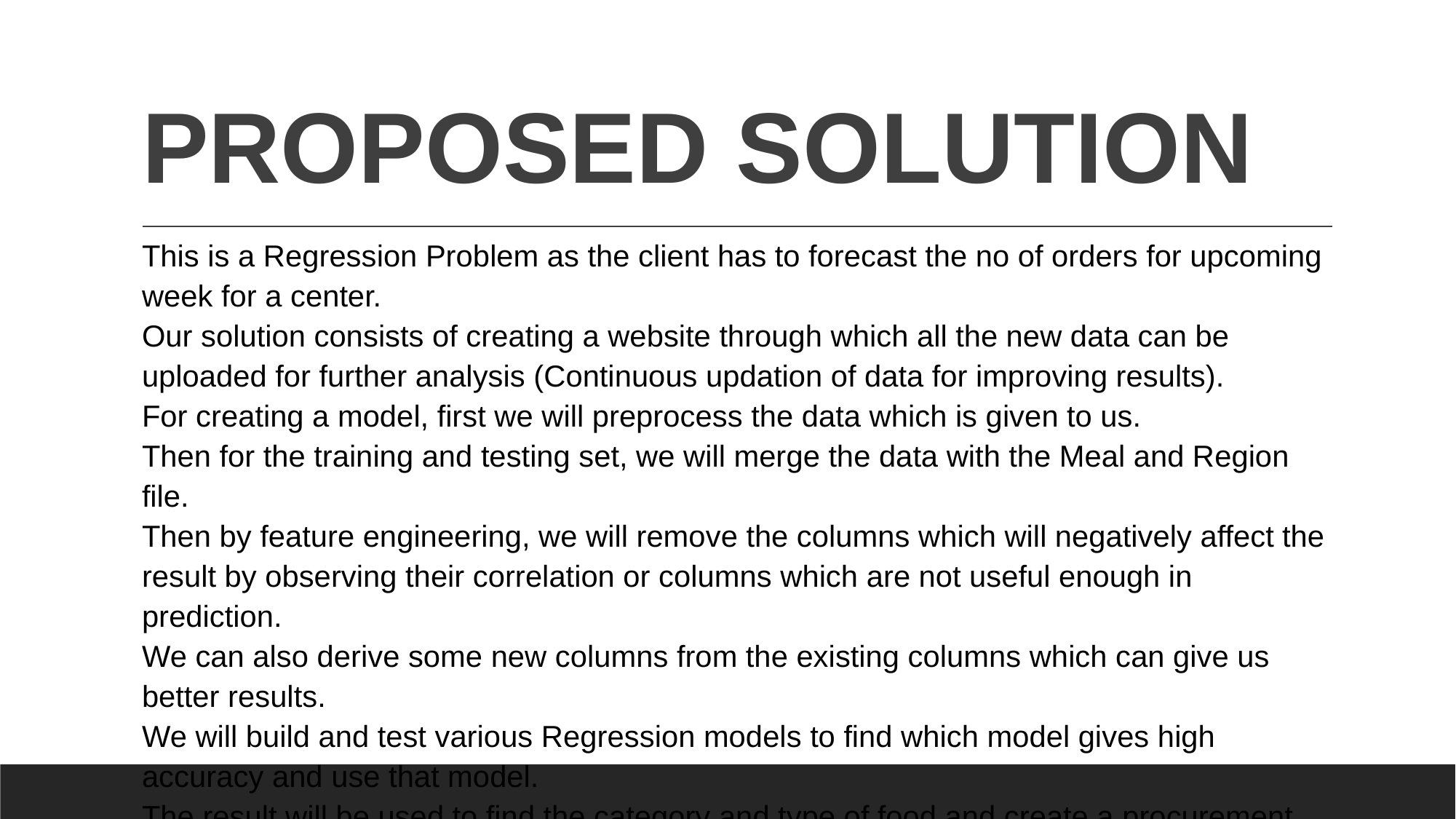

# PROPOSED SOLUTION
This is a Regression Problem as the client has to forecast the no of orders for upcoming week for a center.
Our solution consists of creating a website through which all the new data can be uploaded for further analysis (Continuous updation of data for improving results).
For creating a model, first we will preprocess the data which is given to us.
Then for the training and testing set, we will merge the data with the Meal and Region file.
Then by feature engineering, we will remove the columns which will negatively affect the result by observing their correlation or columns which are not useful enough in prediction.
We can also derive some new columns from the existing columns which can give us better results.
We will build and test various Regression models to find which model gives high accuracy and use that model.
The result will be used to find the category and type of food and create a procurement plan for clients for effective procurement of every category of raw material.